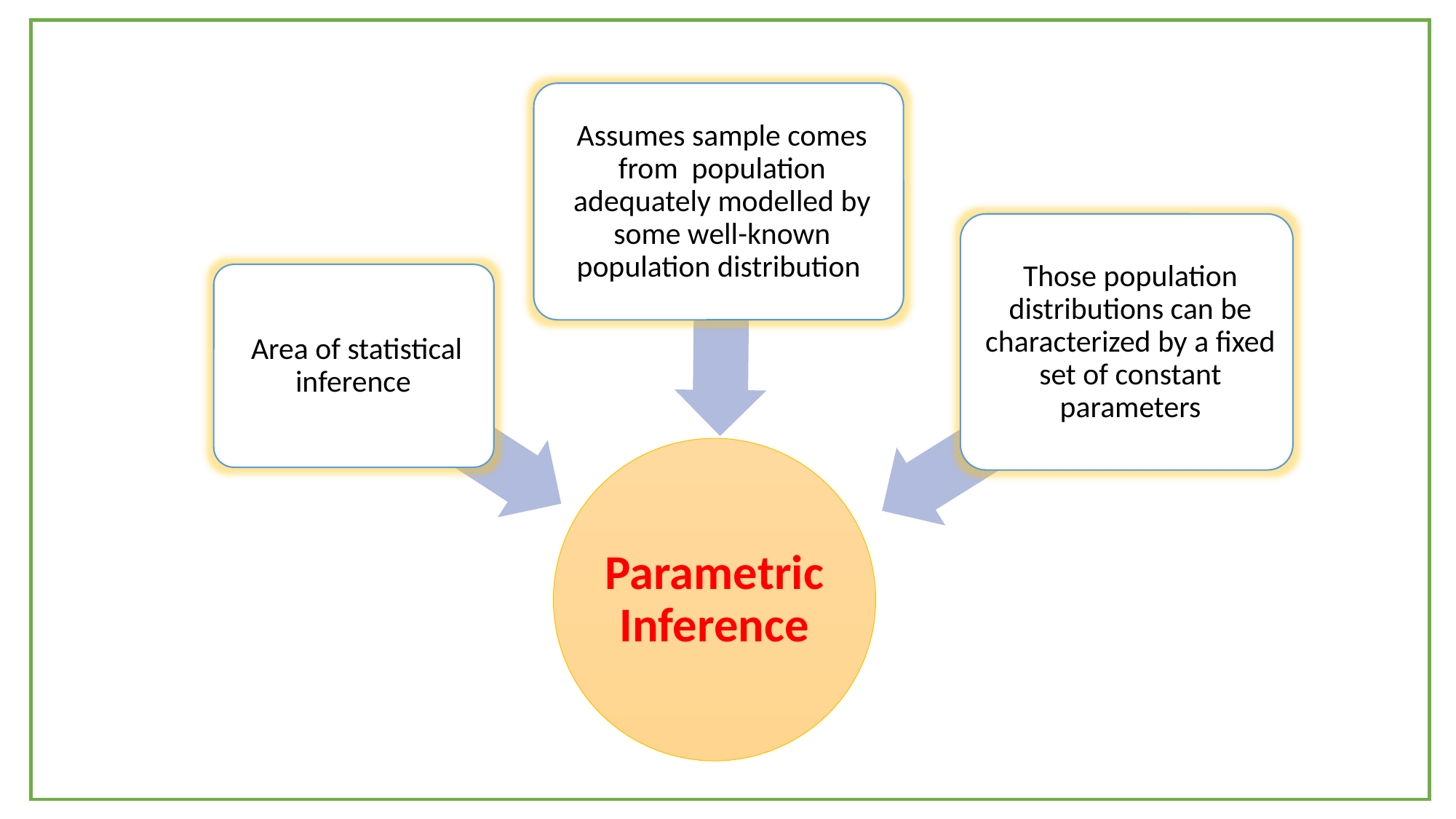

Parametric Inference
Area of statistical inference
Assumes sample comes from  population adequately modelled by some well-known population distribution
Those population distributions can be characterized by a fixed set of constant parameters